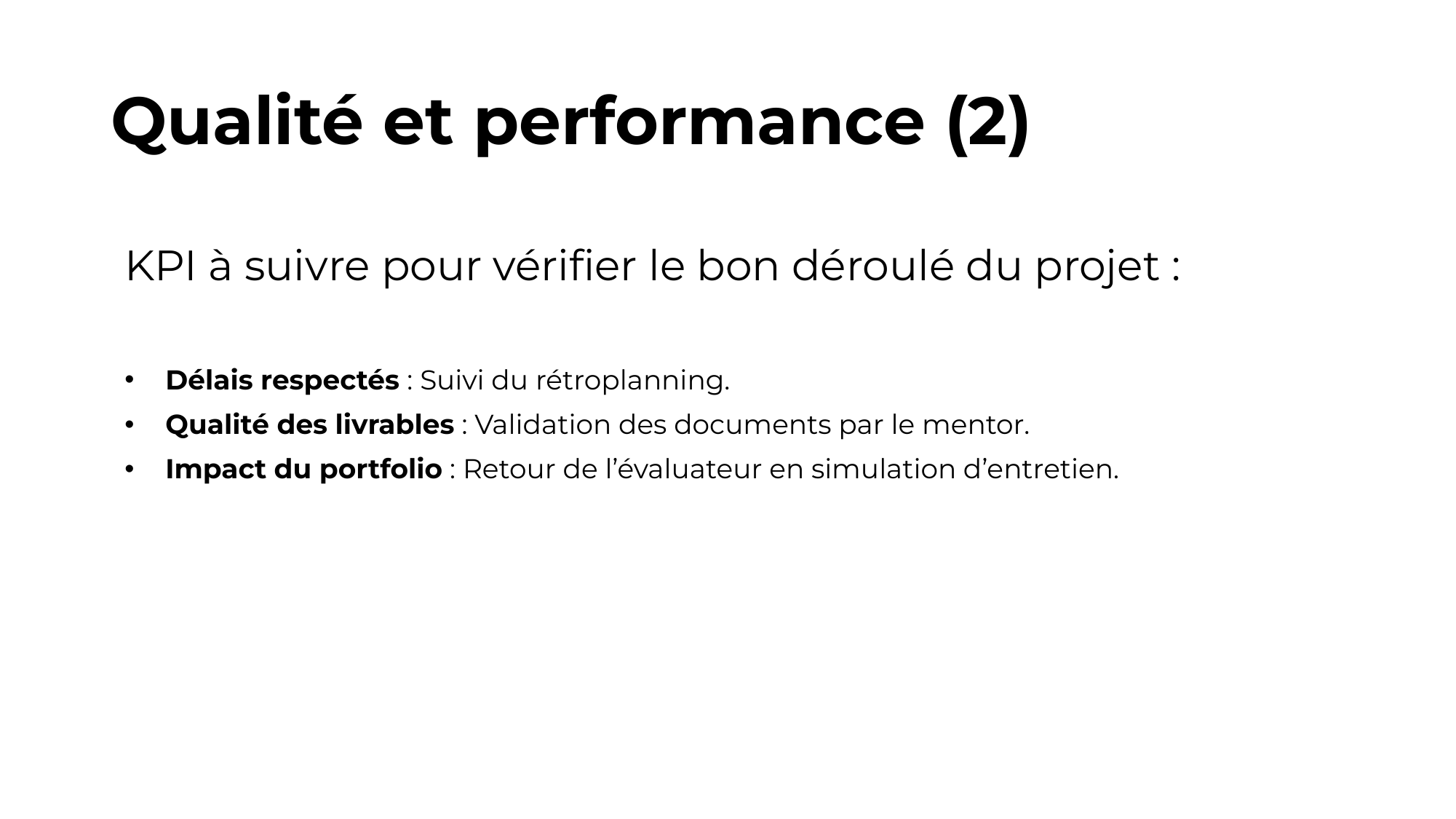

# Qualité et performance (2)
KPI à suivre pour vérifier le bon déroulé du projet :

Délais respectés : Suivi du rétroplanning.
Qualité des livrables : Validation des documents par le mentor.
Impact du portfolio : Retour de l’évaluateur en simulation d’entretien.